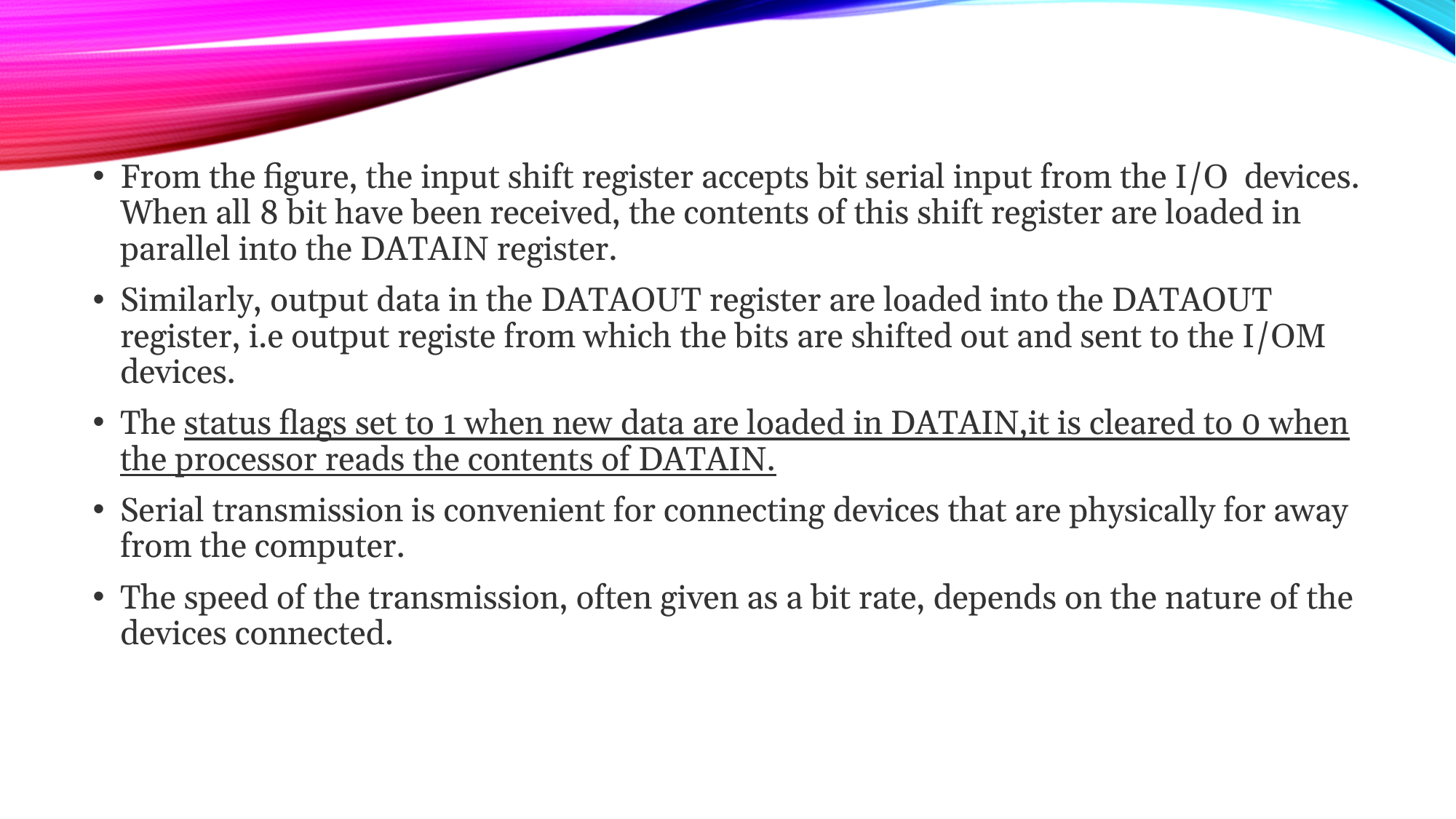

From the figure, the input shift register accepts bit serial input from the I/O  devices. When all 8 bit have been received, the contents of this shift register are loaded in parallel into the DATAIN register.
Similarly, output data in the DATAOUT register are loaded into the DATAOUT register, i.e output registe from which the bits are shifted out and sent to the I/OM devices.
The status flags set to 1 when new data are loaded in DATAIN,it is cleared to 0 when the processor reads the contents of DATAIN.
Serial transmission is convenient for connecting devices that are physically for away from the computer.
The speed of the transmission, often given as a bit rate, depends on the nature of the devices connected.